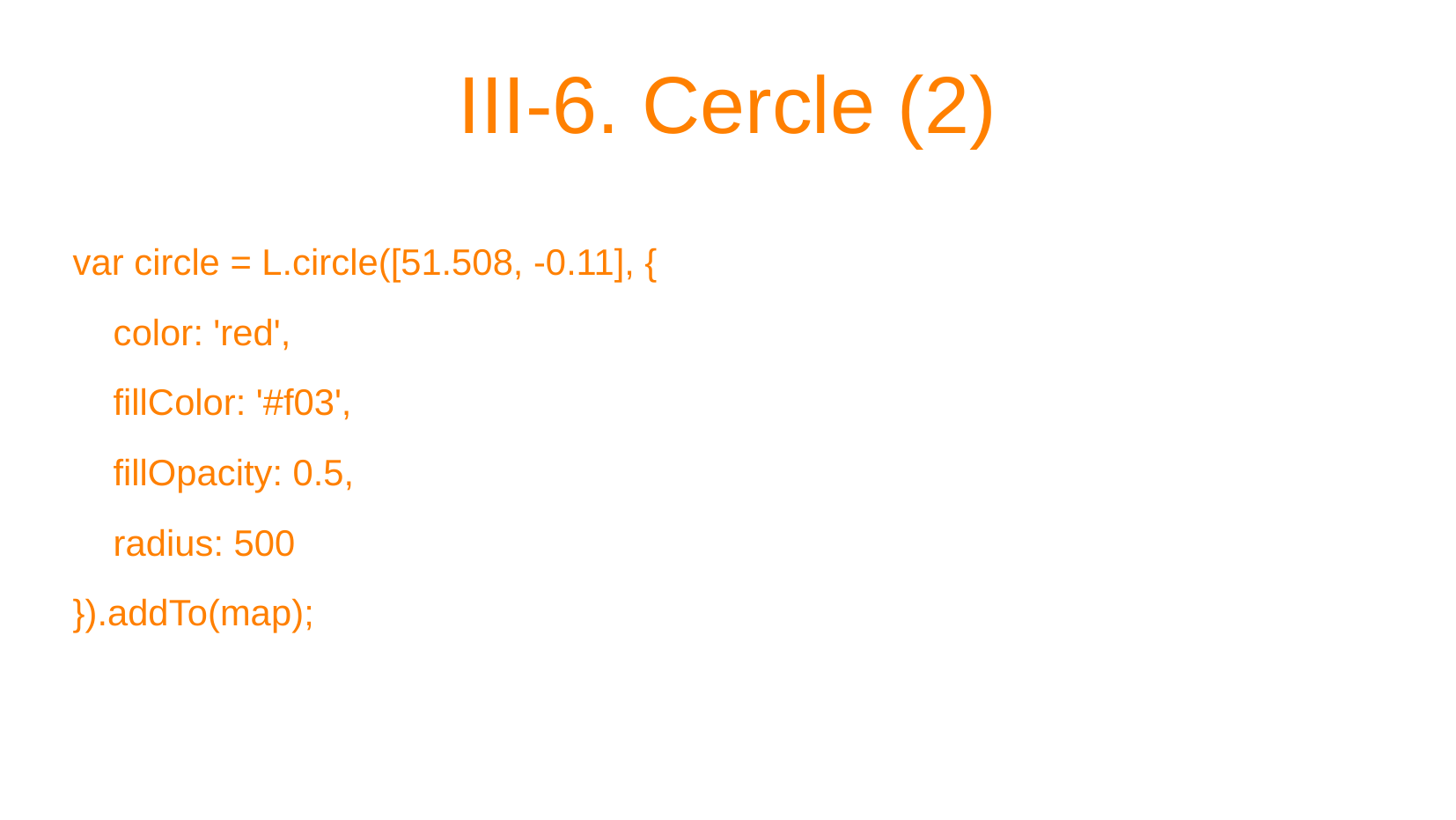

III-6. Cercle (2)
# var circle = L.circle([51.508, -0.11], {
    color: 'red',
    fillColor: '#f03',
    fillOpacity: 0.5,
    radius: 500
}).addTo(map);